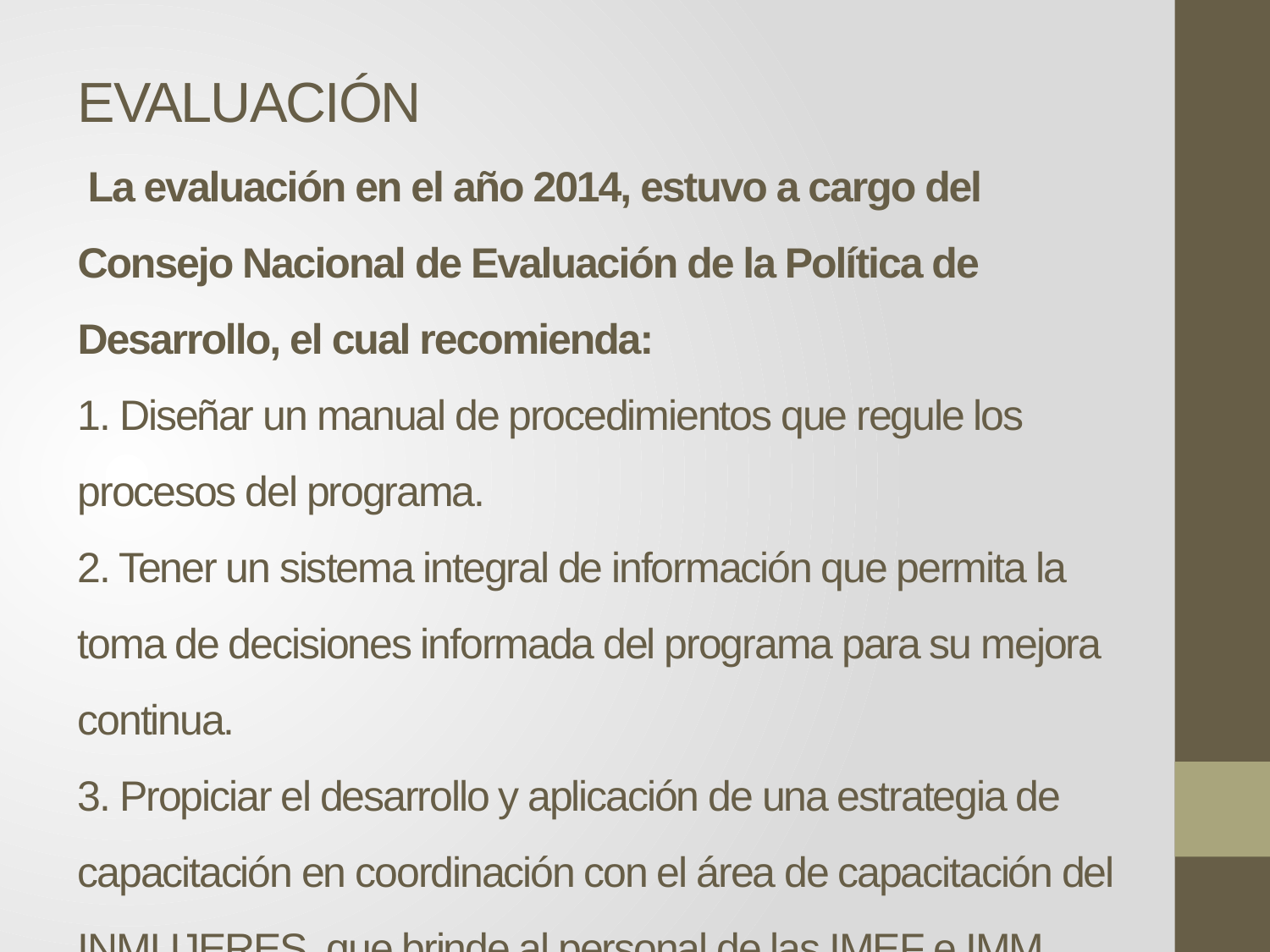

# EVALUACIÓN La evaluación en el año 2014, estuvo a cargo del Consejo Nacional de Evaluación de la Política de Desarrollo, el cual recomienda: 1. Diseñar un manual de procedimientos que regule los procesos del programa. 2. Tener un sistema integral de información que permita la toma de decisiones informada del programa para su mejora continua. 3. Propiciar el desarrollo y aplicación de una estrategia de capacitación en coordinación con el área de capacitación del INMUJERES, que brinde al personal de las IMEF e IMM herramientas para el desarrollo de proyectos con calidad y su adecuado seguimiento. 4. Implementar actividades específicas que promuevan la aplicación de los productos generados en las administraciones públicas.